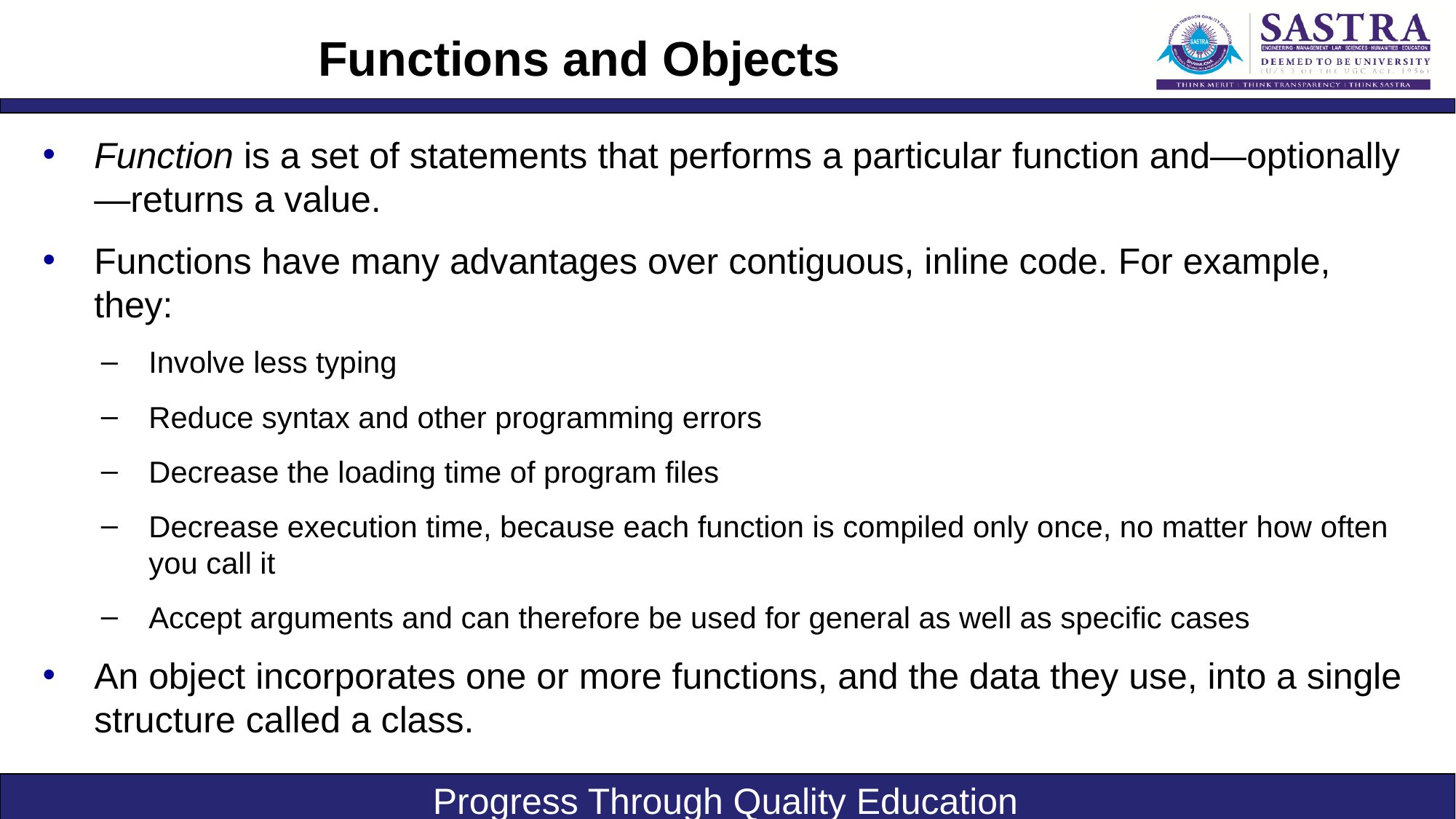

# Functions and Objects
Function is a set of statements that performs a particular function and—optionally—returns a value.
Functions have many advantages over contiguous, inline code. For example, they:
Involve less typing
Reduce syntax and other programming errors
Decrease the loading time of program files
Decrease execution time, because each function is compiled only once, no matter how often you call it
Accept arguments and can therefore be used for general as well as specific cases
An object incorporates one or more functions, and the data they use, into a single structure called a class.